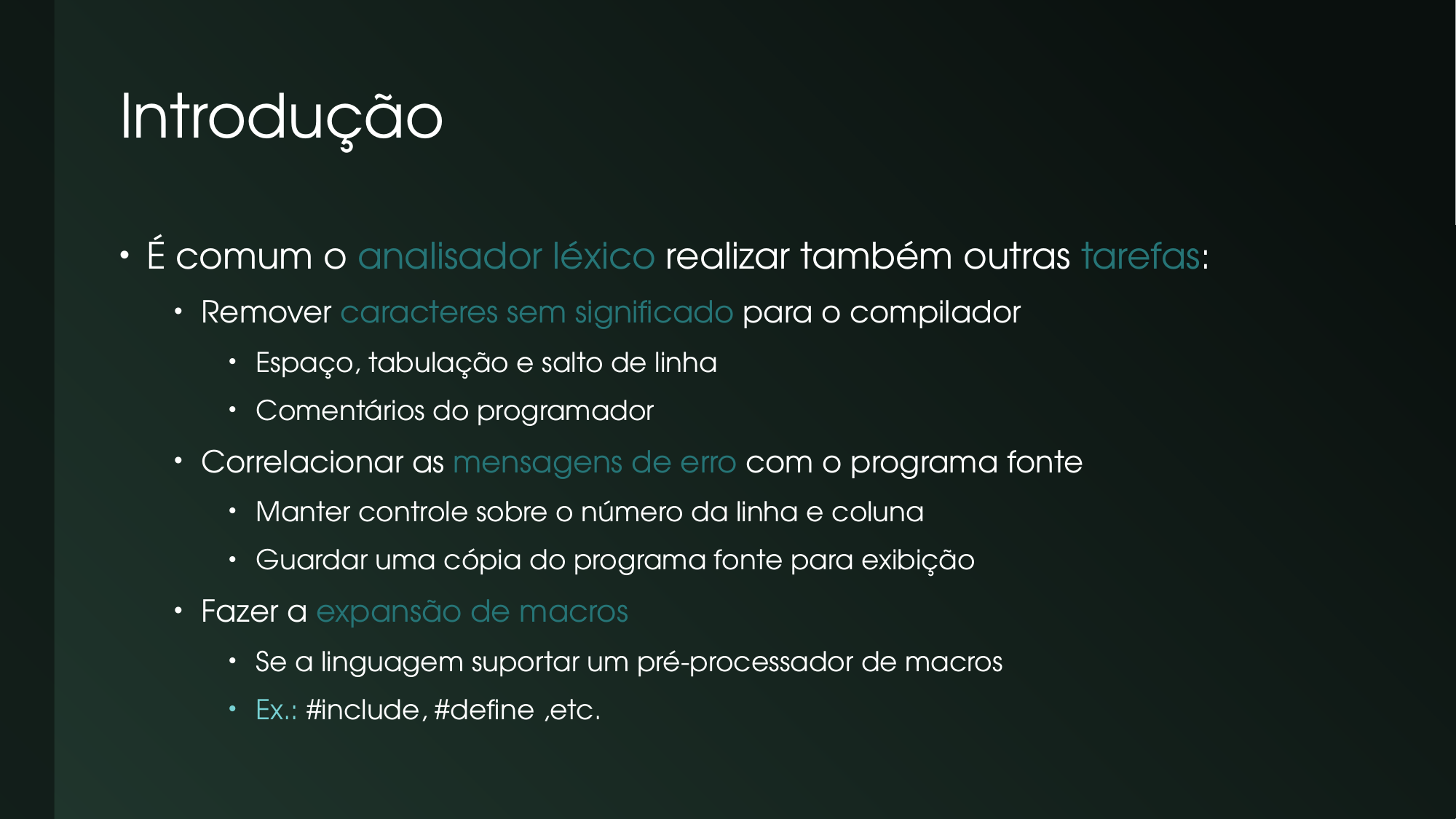

# Introdução
É comum o analisador léxico realizar também outras tarefas:
Remover caracteres sem significado para o compilador
Espaço, tabulação e salto de linha
Comentários do programador
Correlacionar as mensagens de erro com o programa fonte
Manter controle sobre o número da linha e coluna
Guardar uma cópia do programa fonte para exibição
Fazer a expansão de macros
Se a linguagem suportar um pré-processador de macros
Ex.: #include, #define ,etc.